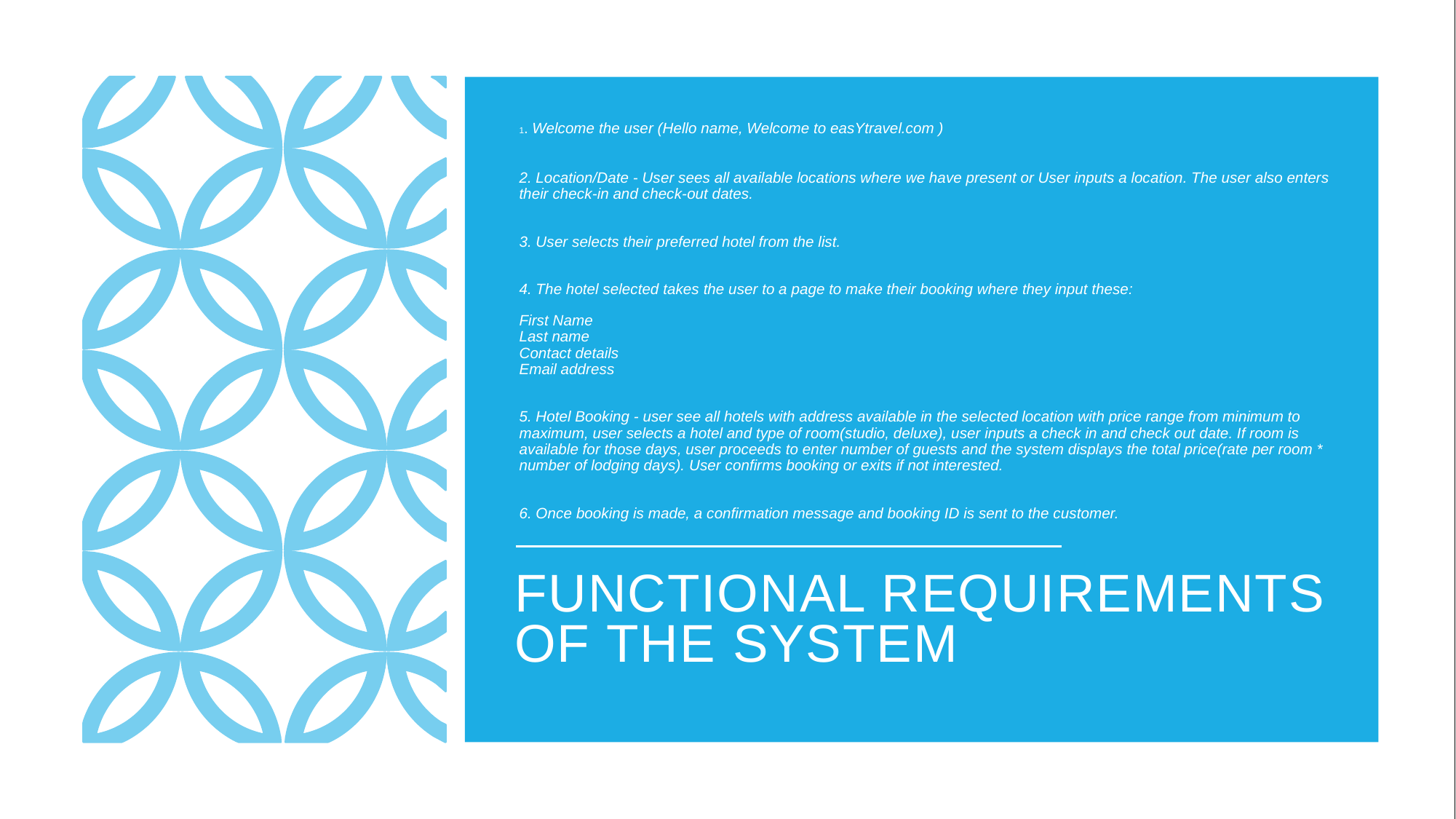

1. Welcome the user (Hello name, Welcome to easYtravel.com )
2. Location/Date - User sees all available locations where we have present or User inputs a location. The user also enters their check-in and check-out dates.
3. User selects their preferred hotel from the list.
4. The hotel selected takes the user to a page to make their booking where they input these:
First Name
Last name
Contact details
Email address
5. Hotel Booking - user see all hotels with address available in the selected location with price range from minimum to maximum, user selects a hotel and type of room(studio, deluxe), user inputs a check in and check out date. If room is available for those days, user proceeds to enter number of guests and the system displays the total price(rate per room * number of lodging days). User confirms booking or exits if not interested.
6. Once booking is made, a confirmation message and booking ID is sent to the customer.

# Functional requirements of the system